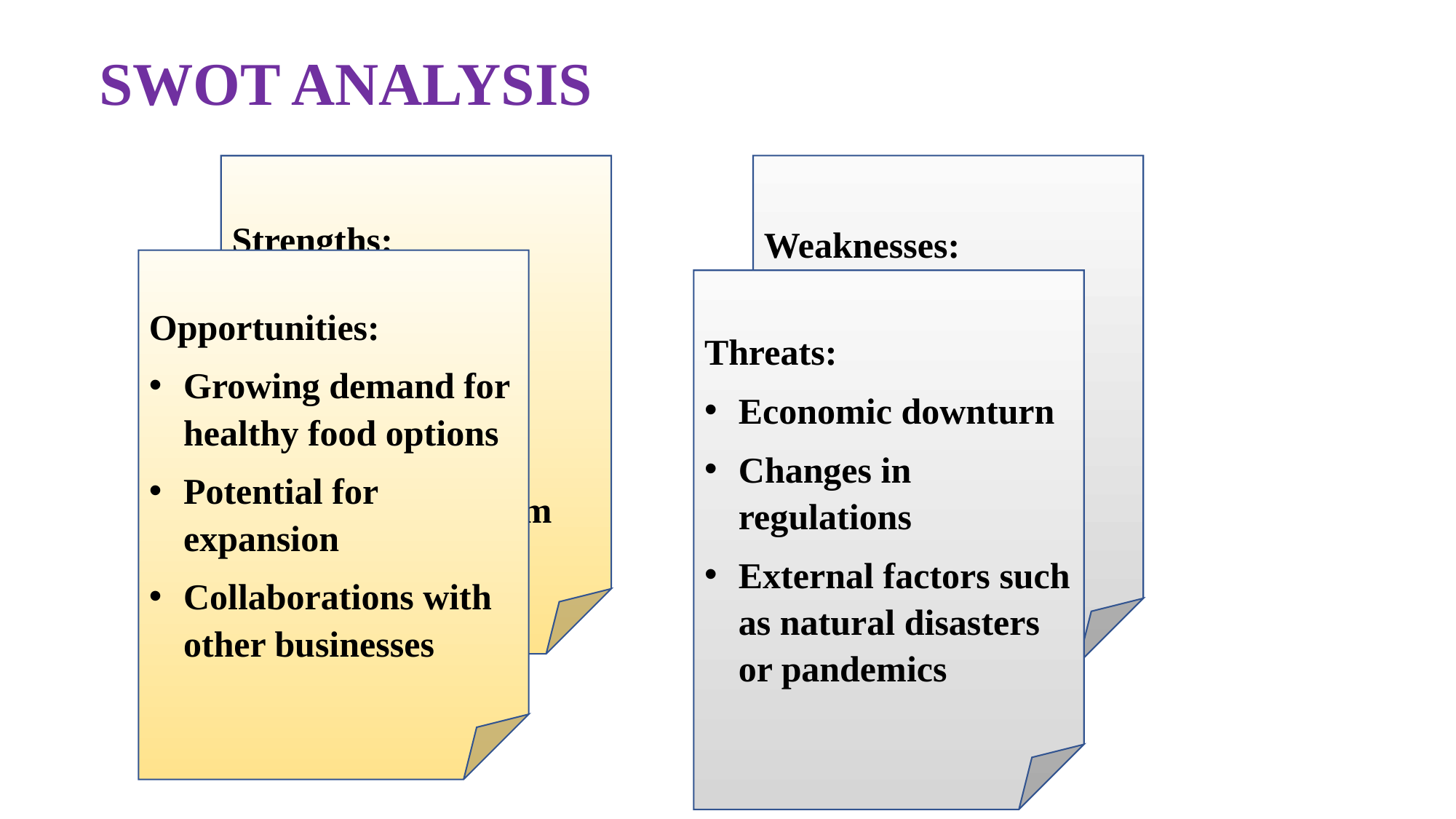

SWOT ANALYSIS
Strengths:
Unique product offerings
Location
Experienced management team
Weaknesses:
Competition
Limited menu options
Limited operating hours
Opportunities:
Growing demand for healthy food options
Potential for expansion
Collaborations with other businesses
Threats:
Economic downturn
Changes in regulations
External factors such as natural disasters or pandemics